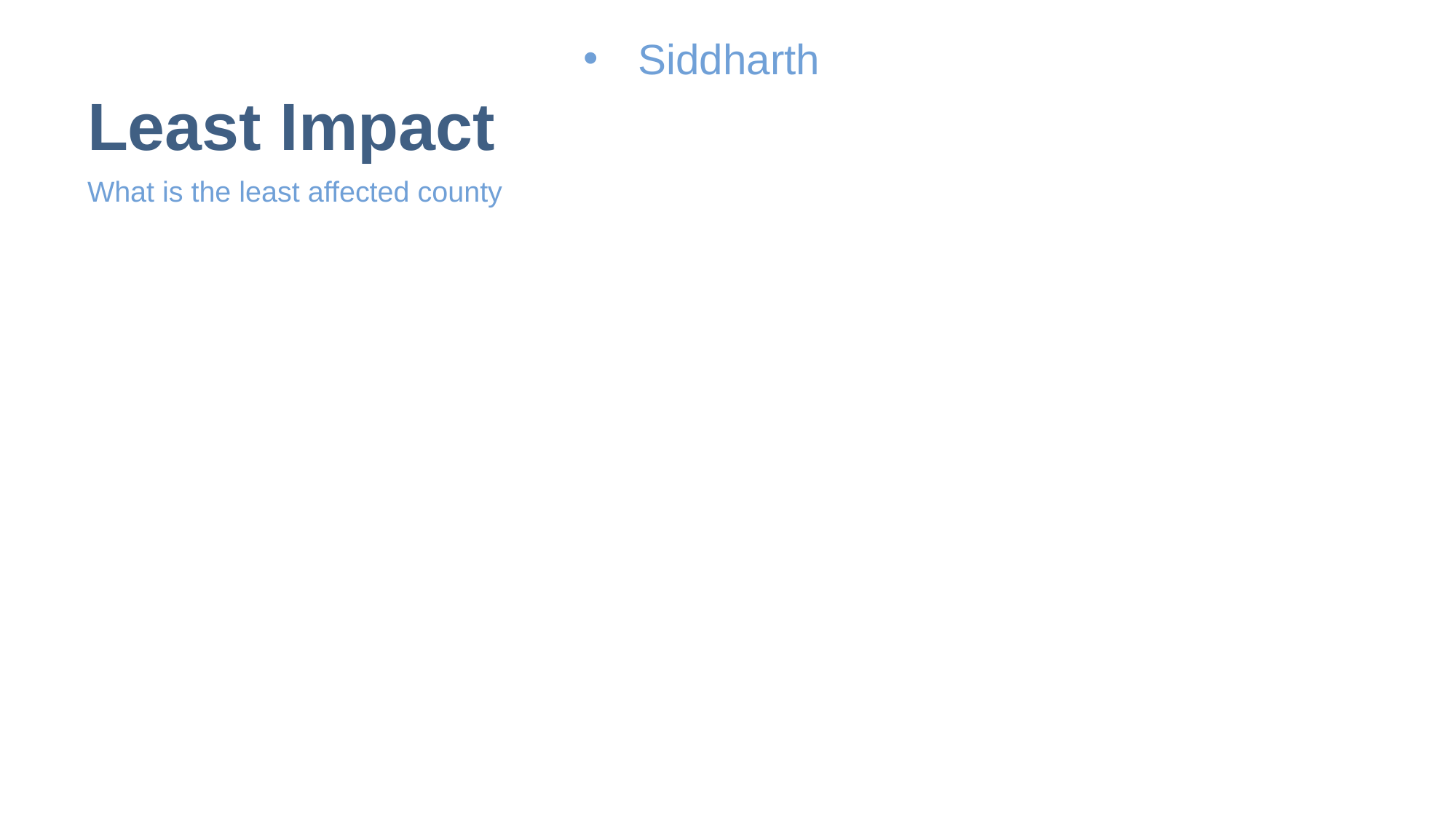

# Least Impact
Siddharth
What is the least affected county